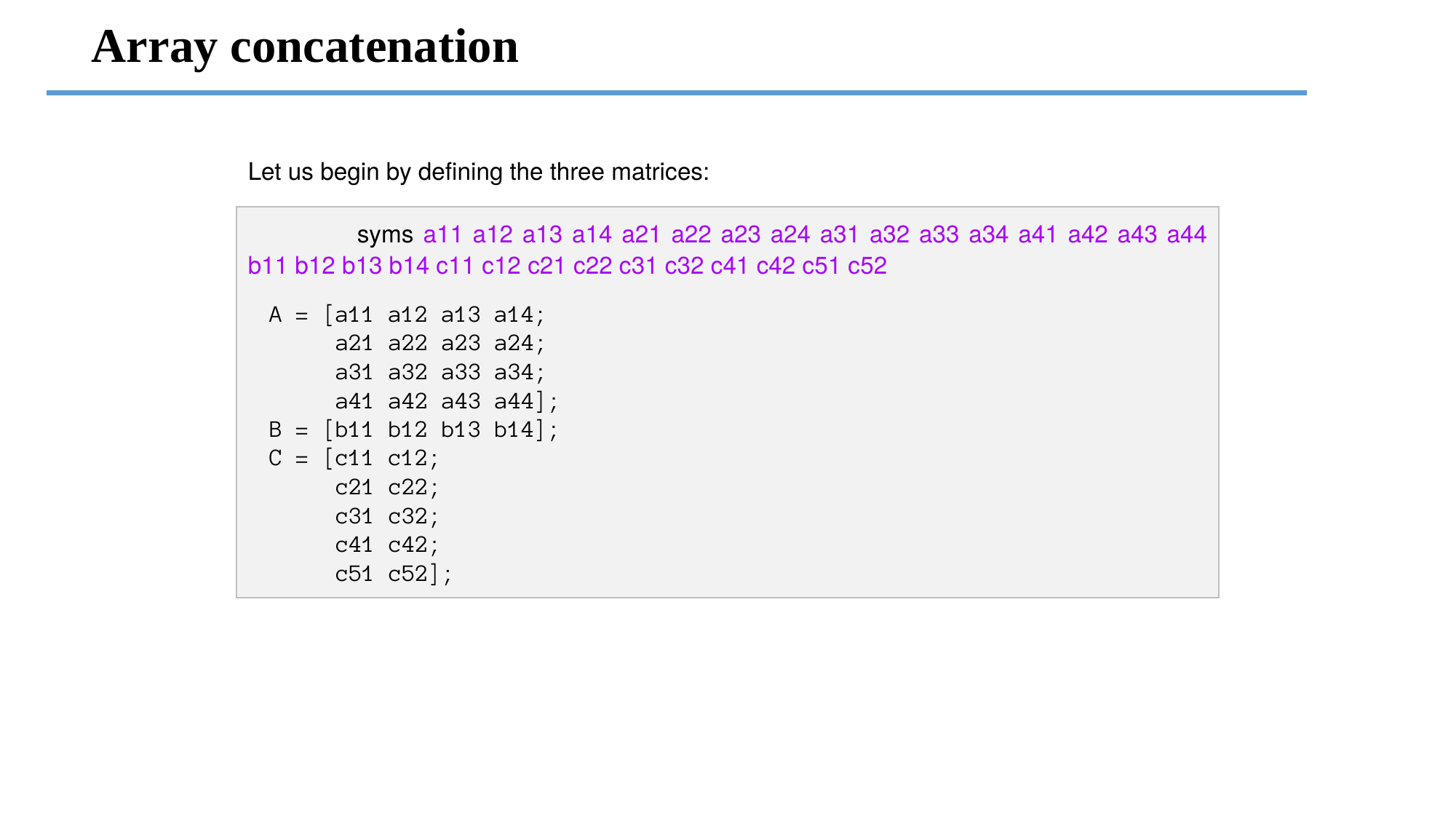

Array concatenation
Let us begin by defining the three matrices:
	syms a11 a12 a13 a14 a21 a22 a23 a24 a31 a32 a33 a34 a41 a42 a43 a44 b11 b12 b13 b14 c11 c12 c21 c22 c31 c32 c41 c42 c51 c52
A = [a11 a12 a13 a14;
     a21 a22 a23 a24;
     a31 a32 a33 a34;
     a41 a42 a43 a44];
B = [b11 b12 b13 b14];
C = [c11 c12;
     c21 c22;
     c31 c32;
     c41 c42;
     c51 c52];